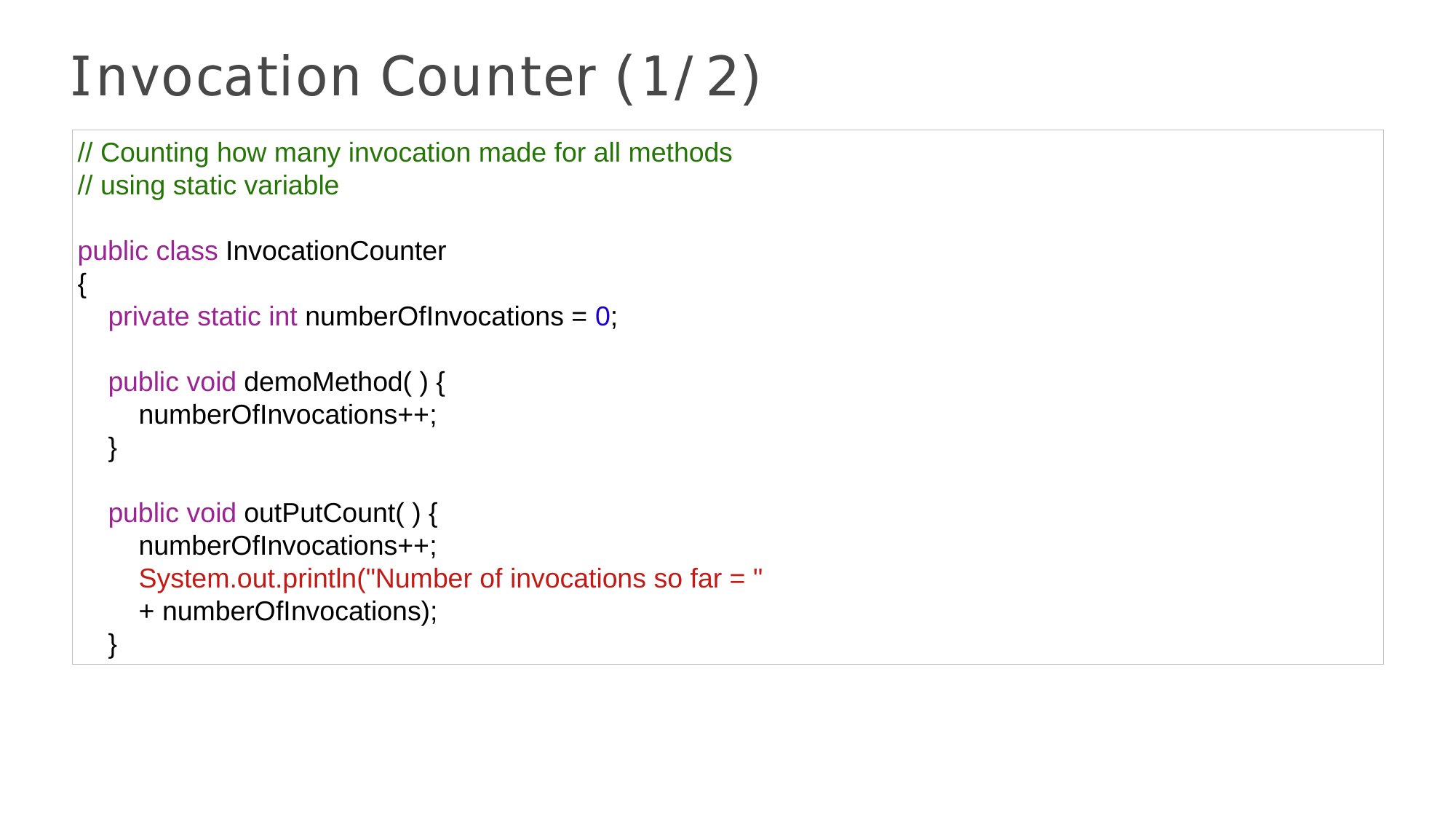

# Invocation Counter (1/2)
// Counting how many invocation made for all methods
// using static variable

public class InvocationCounter
{
    private static int numberOfInvocations = 0;

    public void demoMethod( ) {
        numberOfInvocations++;
    }

    public void outPutCount( ) {
        numberOfInvocations++;
        System.out.println("Number of invocations so far = "
        + numberOfInvocations);
    }
19